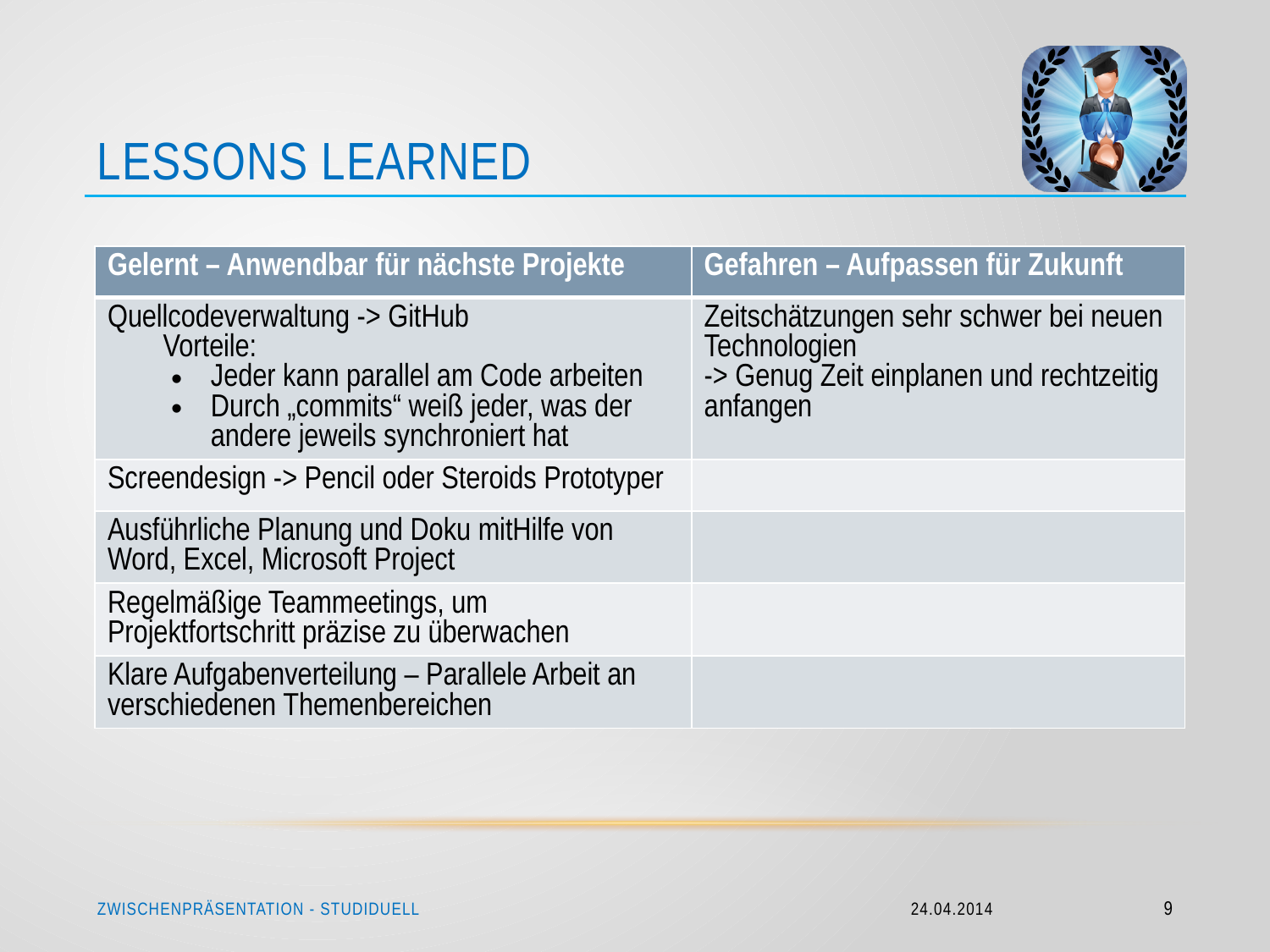

# Lessons learned

| Gelernt – Anwendbar für nächste Projekte | Gefahren – Aufpassen für Zukunft |
| --- | --- |
| Quellcodeverwaltung -> GitHub Vorteile: Jeder kann parallel am Code arbeiten Durch „commits“ weiß jeder, was der andere jeweils synchroniert hat | Zeitschätzungen sehr schwer bei neuen Technologien -> Genug Zeit einplanen und rechtzeitig anfangen |
| Screendesign -> Pencil oder Steroids Prototyper |  |
| Ausführliche Planung und Doku mitHilfe von Word, Excel, Microsoft Project |  |
| Regelmäßige Teammeetings, um Projektfortschritt präzise zu überwachen |  |
| Klare Aufgabenverteilung – Parallele Arbeit an verschiedenen Themenbereichen |  |
Zwischenpräsentation - Studiduell
24.04.2014
9